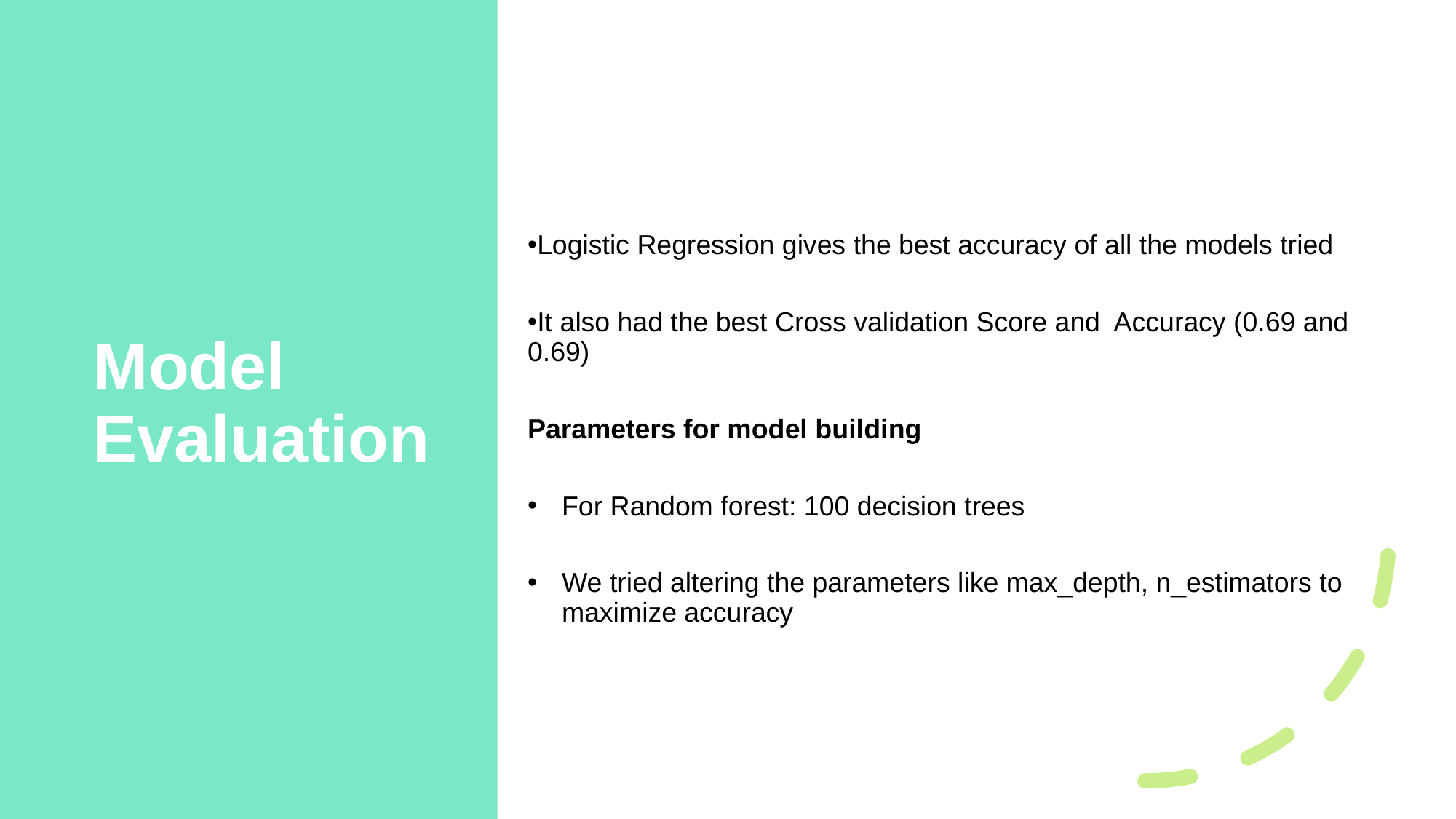

Model Evaluation

Logistic Regression gives the best accuracy of all the models tried

It also had the best Cross validation Score and  Accuracy (0.69 and 0.69)

Parameters for model building

For Random forest: 100 decision trees

We tried altering the parameters like max_depth, n_estimators to maximize accuracy